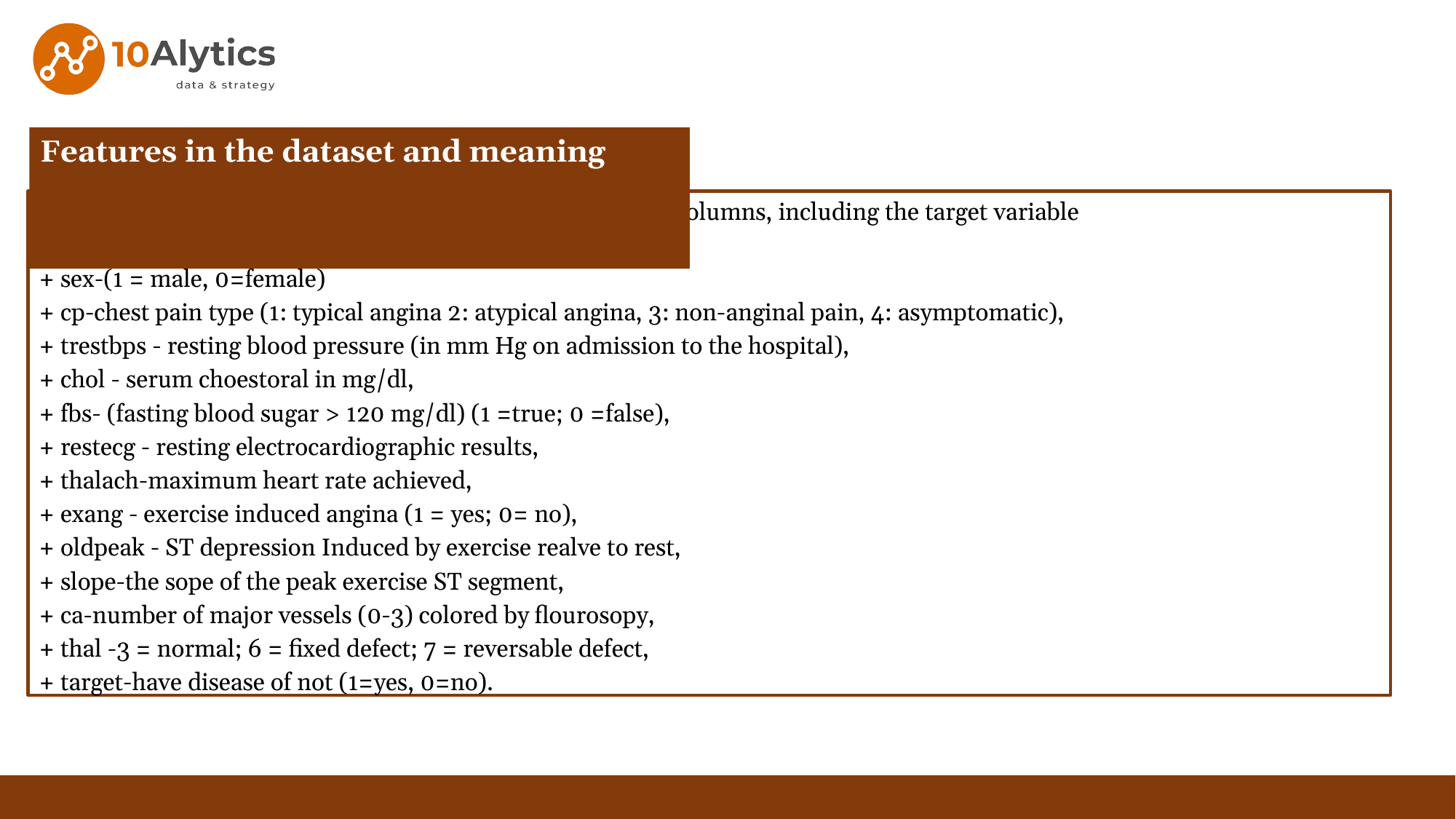

# Features in the dataset and meaning
The  heart  CSV  dataset  contains  303  records  and  14 columns, including the target variable
+ age- in years
+ sex-(1 = male, 0=female)
+ cp-chest pain type (1: typical angina 2: atypical angina, 3: non-anginal pain, 4: asymptomatic),
+ trestbps - resting blood pressure (in mm Hg on admission to the hospital),
+ chol - serum choestoral in mg/dl,
+ fbs- (fasting blood sugar > 120 mg/dl) (1 =true; 0 =false),
+ restecg - resting electrocardiographic results,
+ thalach-maximum heart rate achieved,
+ exang - exercise induced angina (1 = yes; 0= no),
+ oldpeak - ST depression Induced by exercise realve to rest,
+ slope-the sope of the peak exercise ST segment,
+ ca-number of major vessels (0-3) colored by flourosopy,
+ thal -3 = normal; 6 = fixed defect; 7 = reversable defect,
+ target-have disease of not (1=yes, 0=no).